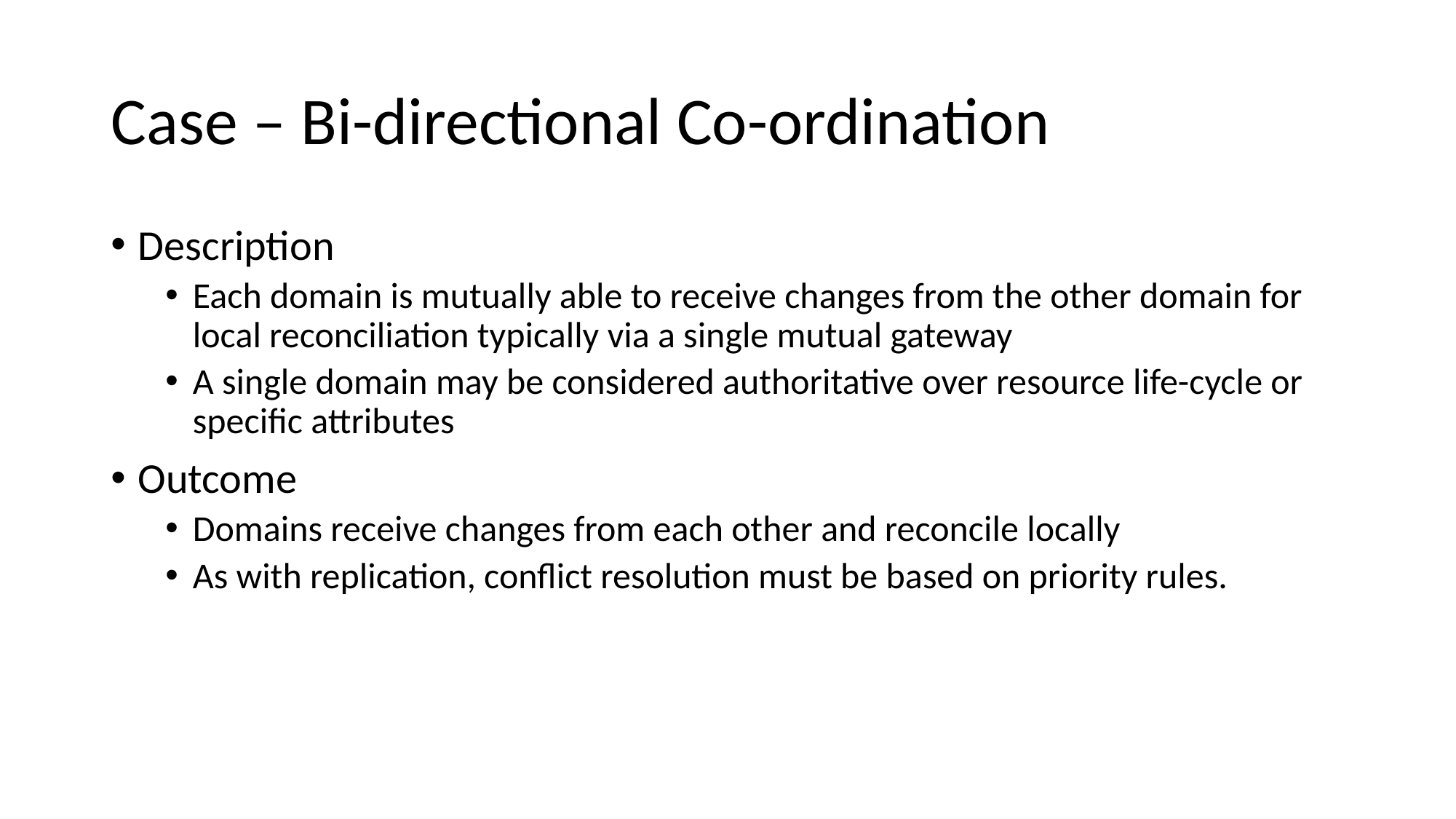

# Case – Bi-directional Co-ordination
Description
Each domain is mutually able to receive changes from the other domain for local reconciliation typically via a single mutual gateway
A single domain may be considered authoritative over resource life-cycle or specific attributes
Outcome
Domains receive changes from each other and reconcile locally
As with replication, conflict resolution must be based on priority rules.